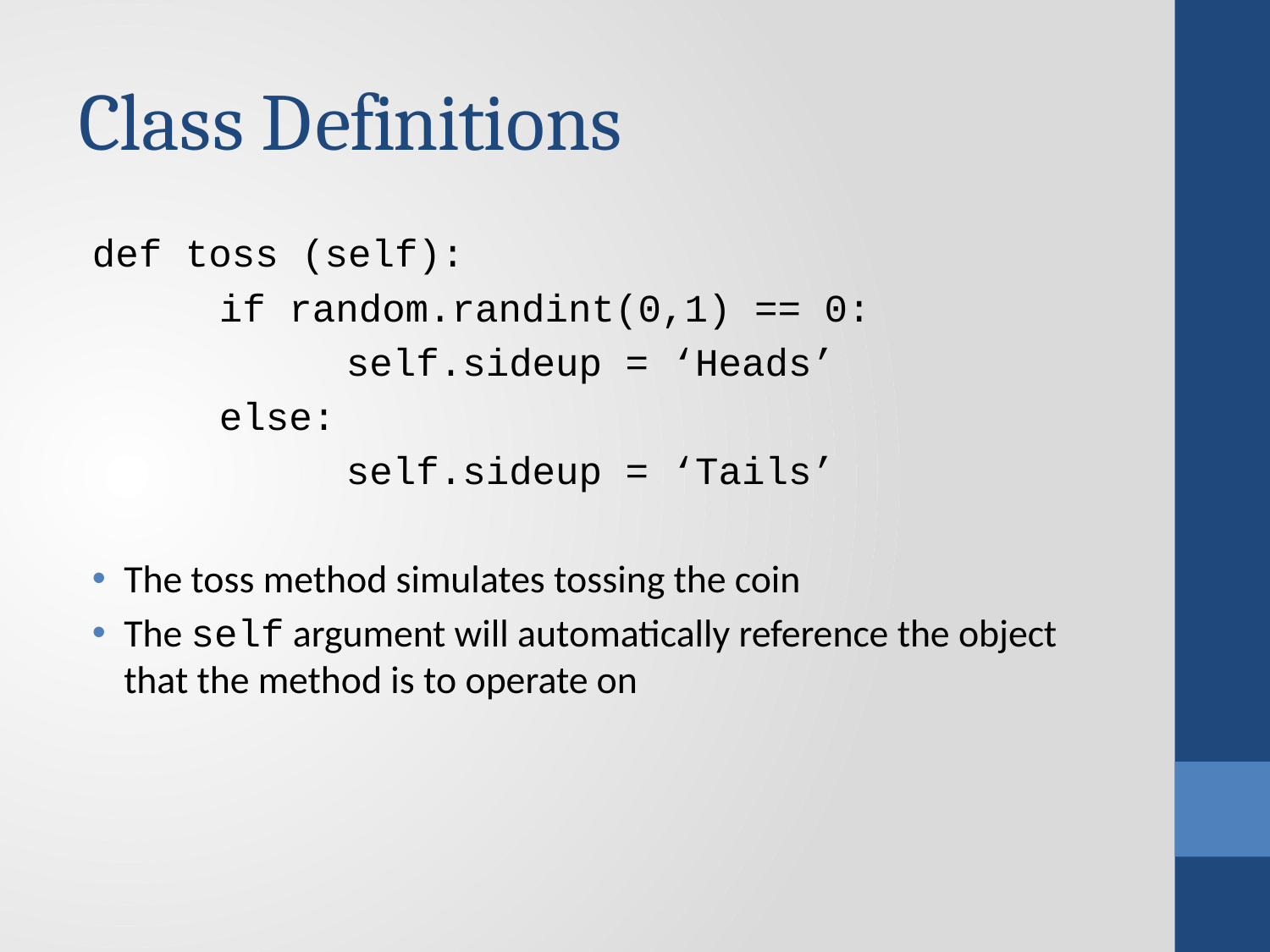

# Class Definitions
def toss (self):
	if random.randint(0,1) == 0:
		self.sideup = ‘Heads’
	else:
		self.sideup = ‘Tails’

The toss method simulates tossing the coin
The self argument will automatically reference the object that the method is to operate on